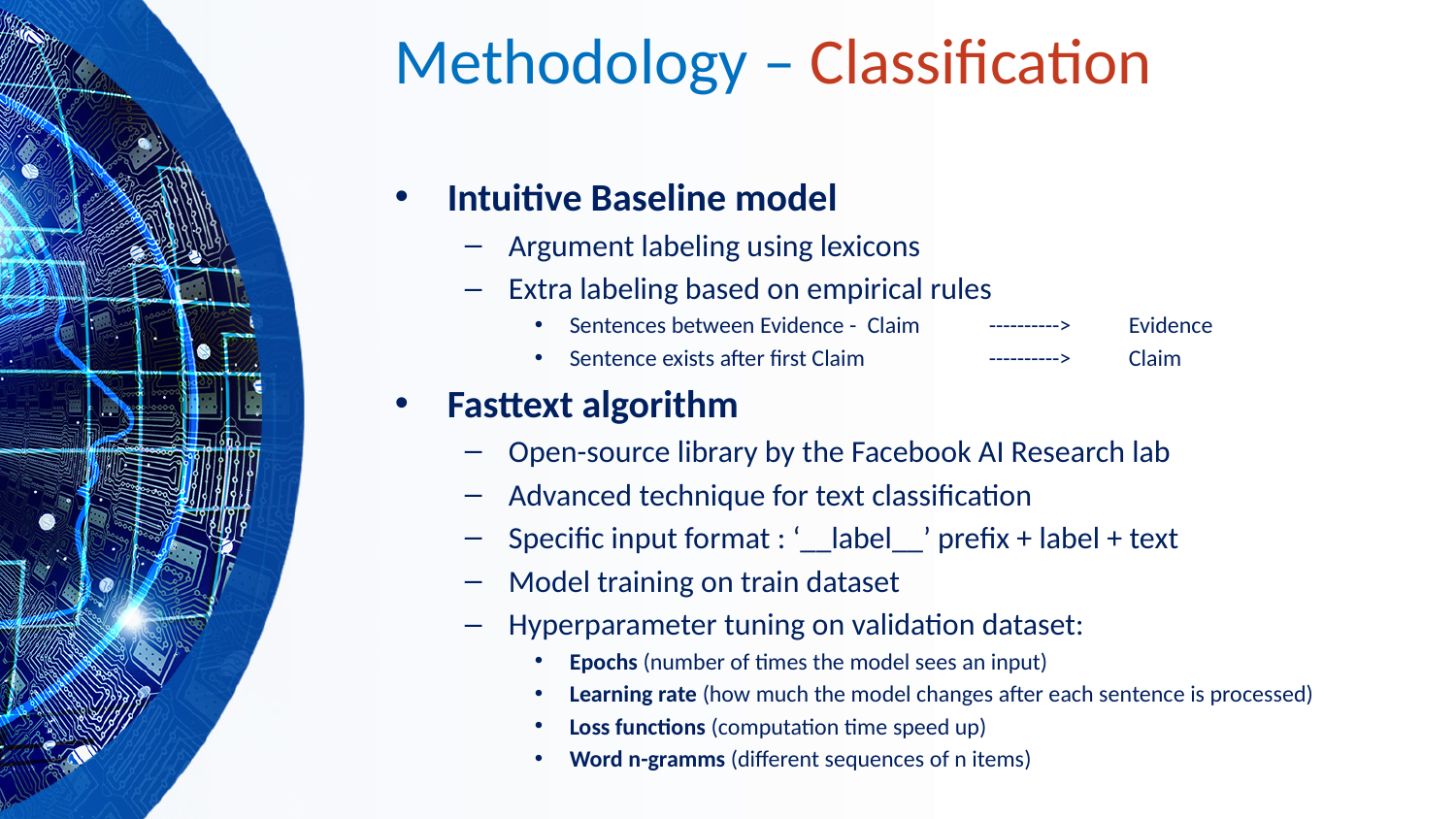

# Methodology – Classification
Intuitive Baseline model
Argument labeling using lexicons
Extra labeling based on empirical rules
Sentences between Evidence -  Claim 	----------> 	Evidence
Sentence exists after first Claim 	----------> 	Claim
Fasttext algorithm
Open-source library by the Facebook AI Research lab
Advanced technique for text classification
Specific input format : ‘__label__’ prefix + label + text
Model training on train dataset
Hyperparameter tuning on validation dataset:
Epochs (number of times the model sees an input)
Learning rate (how much the model changes after each sentence is processed)
Loss functions (computation time speed up)
Word n-gramms (different sequences of n items)